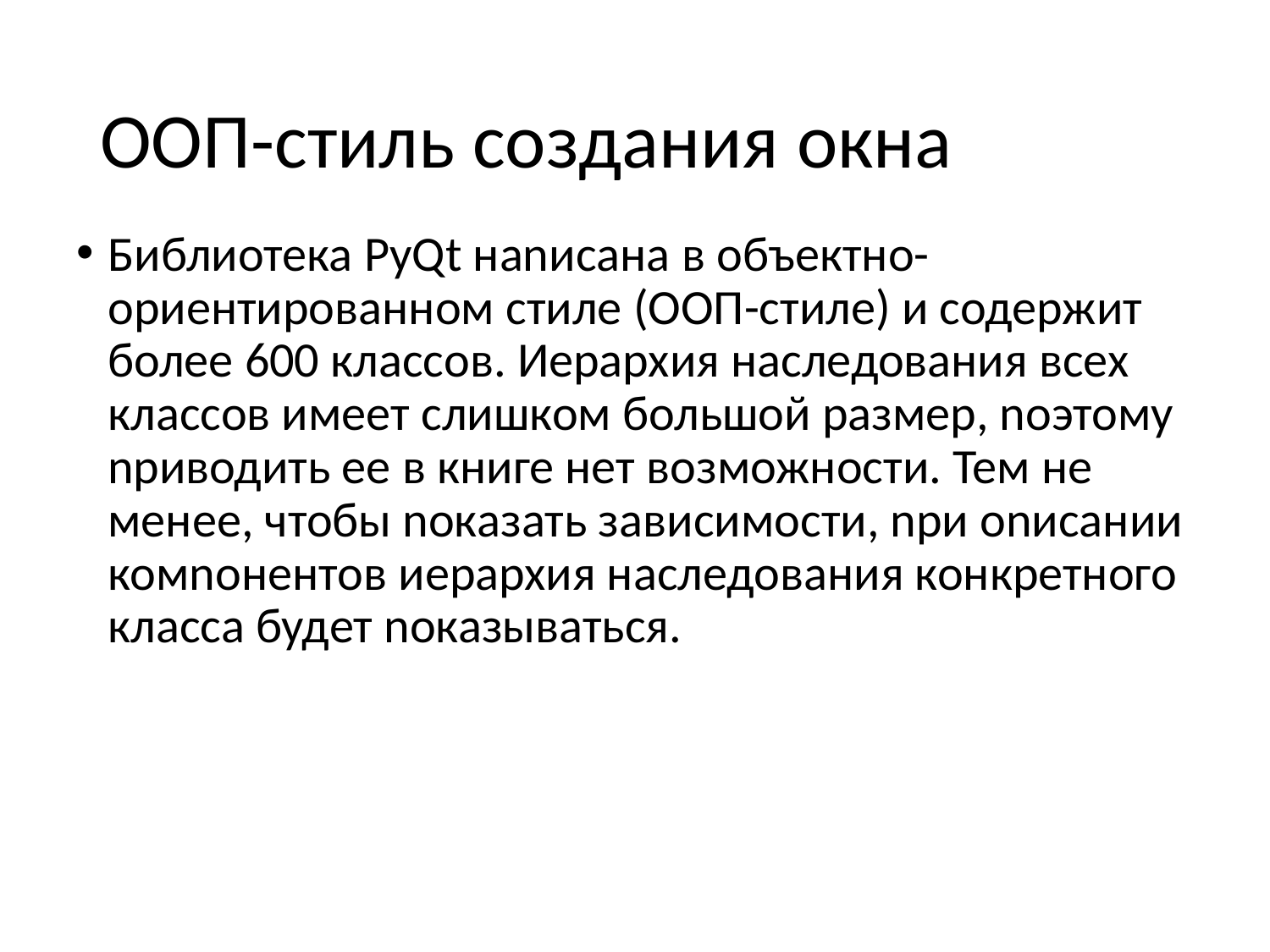

# ООП-стиль создания окна
Библиотека PyQt наnисана в объектно-ориентированном стиле (ООП-стиле) и содержит более 600 классов. Иерархия наследования всех классов имеет слишком большой размер, nоэтому nриводить ее в книге нет возможности. Тем не менее, чтобы nоказать зависимости, nри оnисании комnонентов иерархия наследования конкретного класса будет nоказываться.